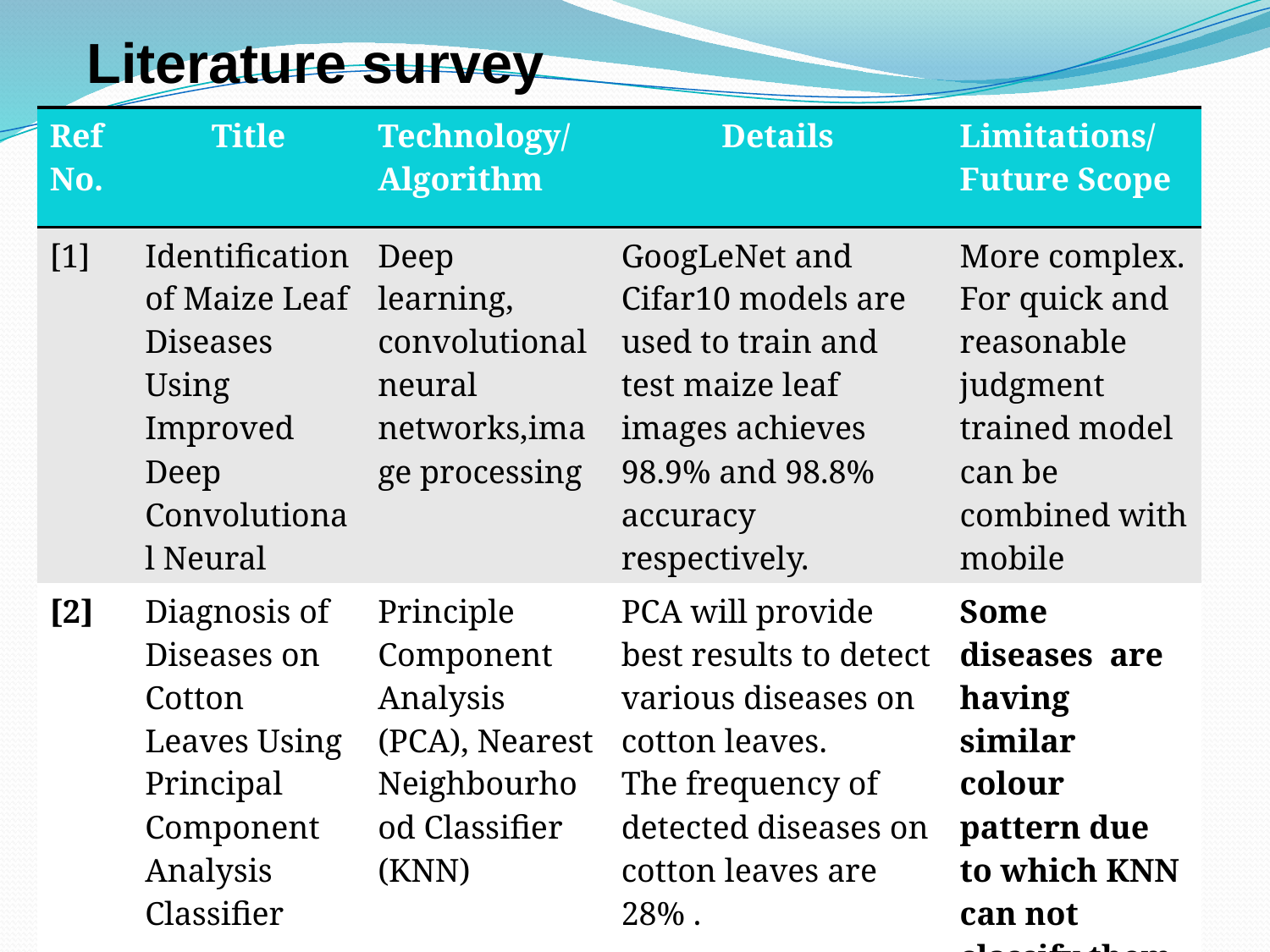

Literature survey
| Ref No. | Title | Technology/ Algorithm | Details | Limitations/Future Scope |
| --- | --- | --- | --- | --- |
| [1] | Identification of Maize Leaf Diseases Using Improved Deep Convolutional Neural Networks | Deep learning, convolutional neural networks,image processing | GoogLeNet and Cifar10 models are used to train and test maize leaf images achieves 98.9% and 98.8% accuracy respectively. | More complex. For quick and reasonable judgment trained model can be combined with mobile devices. |
| [2] | Diagnosis of Diseases on Cotton Leaves Using Principal Component Analysis Classifier | Principle Component Analysis (PCA), Nearest Neighbourhood Classifier (KNN) | PCA will provide best results to detect various diseases on cotton leaves. The frequency of detected diseases on cotton leaves are 28% . | Some diseases are having similar colour pattern due to which KNN can not classify them well. More robust classifier. |
SKNCOE BE (E & TC)  2019-20